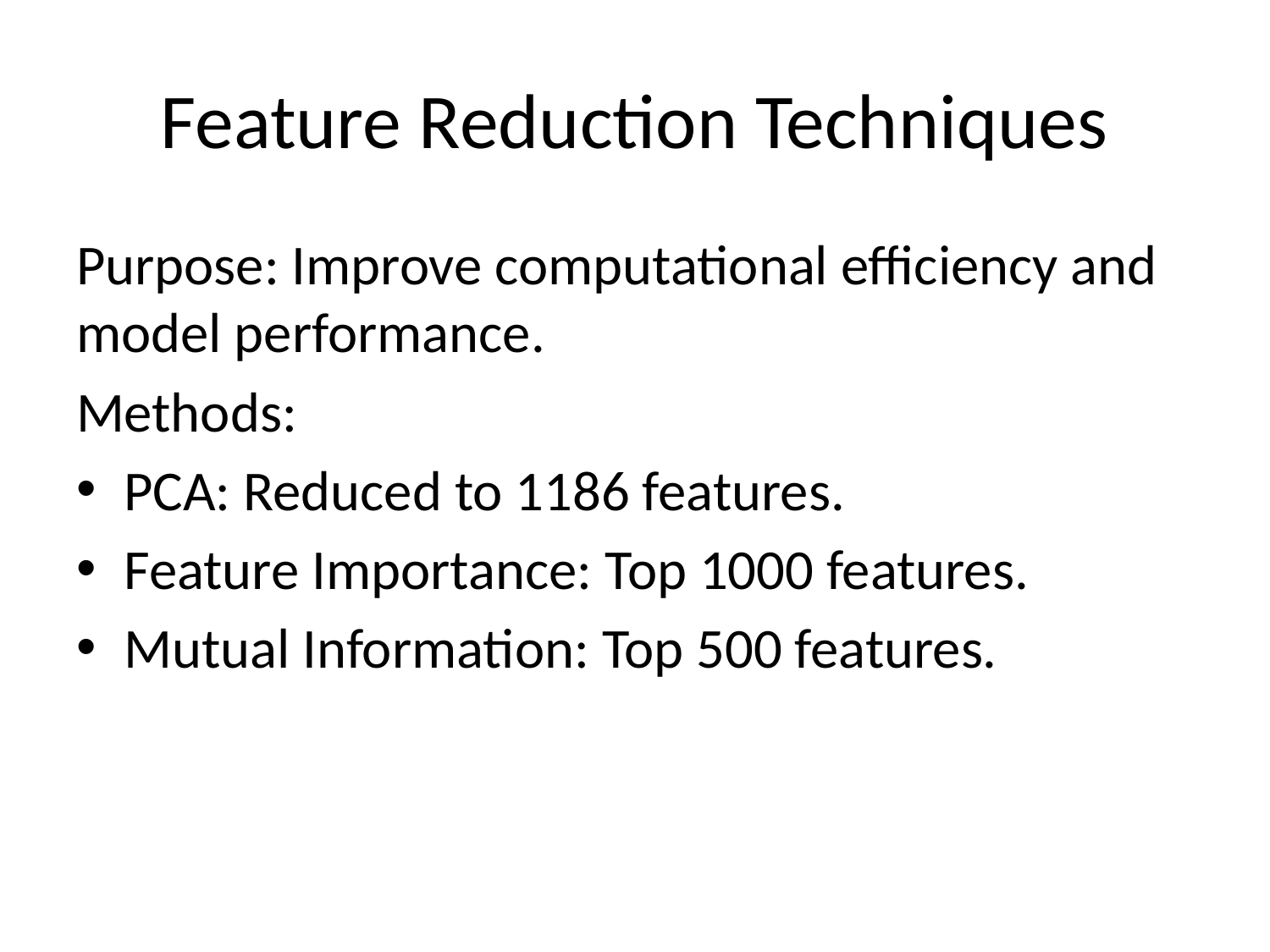

# Feature Reduction Techniques
Purpose: Improve computational efficiency and model performance.
Methods:
PCA: Reduced to 1186 features.
Feature Importance: Top 1000 features.
Mutual Information: Top 500 features.